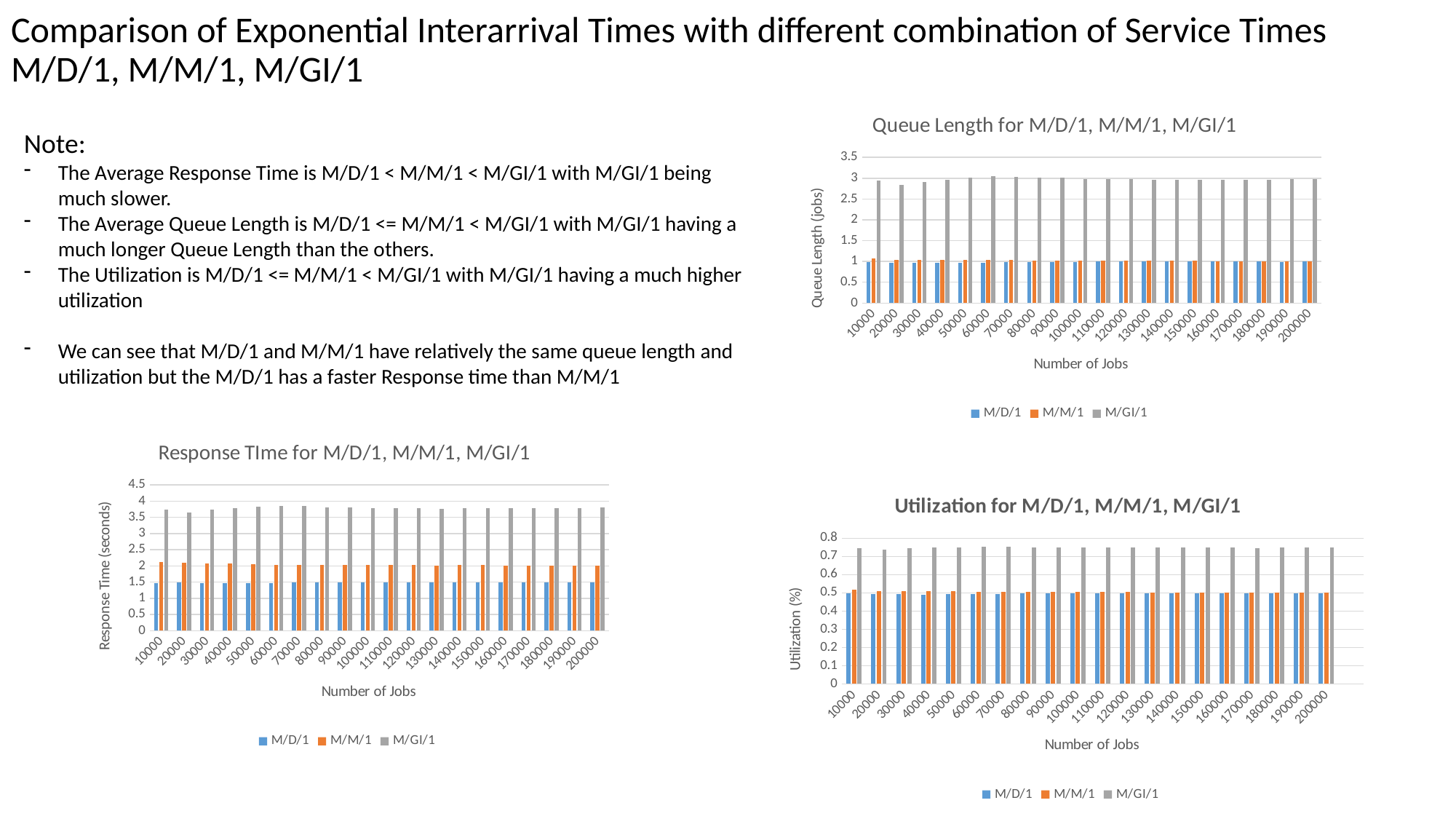

# Comparison of Exponential Interarrival Times with different combination of Service Times M/D/1, M/M/1, M/GI/1

### Chart: Queue Length for M/D/1, M/M/1, M/GI/1

| Category | M/D/1 | M/M/1 | M/GI/1 |
|---|---|---|---|
| 10000 | 0.986974 | 1.06623 | 2.94381 |
| 20000 | 0.970566 | 1.0427 | 2.83233 |
| 30000 | 0.96898 | 1.03943 | 2.91272 |
| 40000 | 0.961819 | 1.03825 | 2.96436 |
| 50000 | 0.968953 | 1.03826 | 3.00982 |
| 60000 | 0.974793 | 1.03263 | 3.04335 |
| 70000 | 0.977215 | 1.02899 | 3.03251 |
| 80000 | 0.982419 | 1.02607 | 3.01682 |
| 90000 | 0.988239 | 1.02304 | 3.00532 |
| 100000 | 0.990367 | 1.01977 | 2.98533 |
| 110000 | 0.993281 | 1.01723 | 2.97572 |
| 120000 | 0.996364 | 1.01678 | 2.97674 |
| 130000 | 0.996365 | 1.012 | 2.96269 |
| 140000 | 0.996361 | 1.01296 | 2.96294 |
| 150000 | 0.996032 | 1.01216 | 2.9615 |
| 160000 | 0.995364 | 1.01055 | 2.96135 |
| 170000 | 0.996257 | 1.00977 | 2.95472 |
| 180000 | 0.994425 | 1.00768 | 2.96279 |
| 190000 | 0.992406 | 1.00948 | 2.97874 |
| 200000 | 0.9927 | 1.01084 | 2.98479 |
Note:
The Average Response Time is M/D/1 < M/M/1 < M/GI/1 with M/GI/1 being much slower.
The Average Queue Length is M/D/1 <= M/M/1 < M/GI/1 with M/GI/1 having a much longer Queue Length than the others.
The Utilization is M/D/1 <= M/M/1 < M/GI/1 with M/GI/1 having a much higher utilization

We can see that M/D/1 and M/M/1 have relatively the same queue length and utilization but the M/D/1 has a faster Response time than M/M/1

### Chart: Response TIme for M/D/1, M/M/1, M/GI/1

| Category | M/D/1 | M/M/1 | M/GI/1 |
|---|---|---|---|
| 10000 | 1.47407 | 2.13026 | 3.74379 |
| 20000 | 1.47929 | 2.10562 | 3.66059 |
| 30000 | 1.47294 | 2.07358 | 3.72904 |
| 40000 | 1.47103 | 2.06825 | 3.78077 |
| 50000 | 1.4782 | 2.05272 | 3.83813 |
| 60000 | 1.47842 | 2.02779 | 3.86056 |
| 70000 | 1.48024 | 2.04051 | 3.85544 |
| 80000 | 1.48382 | 2.03022 | 3.81598 |
| 90000 | 1.48719 | 2.03318 | 3.8012 |
| 100000 | 1.49003 | 2.02584 | 3.77942 |
| 110000 | 1.48815 | 2.02552 | 3.78667 |
| 120000 | 1.49007 | 2.02091 | 3.77478 |
| 130000 | 1.4889 | 2.01413 | 3.77275 |
| 140000 | 1.4889 | 2.02154 | 3.78588 |
| 150000 | 1.48832 | 2.02084 | 3.78757 |
| 160000 | 1.48791 | 2.01454 | 3.79067 |
| 170000 | 1.48757 | 2.01448 | 3.77518 |
| 180000 | 1.48742 | 2.0115 | 3.77907 |
| 190000 | 1.48486 | 2.012 | 3.78859 |
| 200000 | 1.48467 | 2.01288 | 3.79704 |

### Chart: Utilization for M/D/1, M/M/1, M/GI/1

| Category | M/D/1 | M/M/1 | M/GI/1 |
|---|---|---|---|
| 10000 | 0.496722 | 0.516026 | 0.746438 |
| 20000 | 0.492532 | 0.510452 | 0.739062 |
| 30000 | 0.492123 | 0.509667 | 0.744424 |
| 40000 | 0.490269 | 0.509383 | 0.747753 |
| 50000 | 0.492116 | 0.508025 | 0.750612 |
| 60000 | 0.493618 | 0.507143 | 0.752681 |
| 70000 | 0.494238 | 0.506433 | 0.752016 |
| 80000 | 0.495566 | 0.505694 | 0.751047 |
| 90000 | 0.497042 | 0.504909 | 0.750332 |
| 100000 | 0.49758 | 0.504273 | 0.74908 |
| 110000 | 0.498315 | 0.504272 | 0.748473 |
| 120000 | 0.499089 | 0.504156 | 0.748538 |
| 130000 | 0.49909 | 0.502981 | 0.747646 |
| 140000 | 0.499104 | 0.503217 | 0.747662 |
| 150000 | 0.499006 | 0.503023 | 0.74757 |
| 160000 | 0.498838 | 0.502623 | 0.747561 |
| 170000 | 0.499063 | 0.502431 | 0.747138 |
| 180000 | 0.498602 | 0.50191 | 0.747653 |
| 190000 | 0.498094 | 0.502362 | 0.748664 |
| 200000 | 0.498168 | 0.502695 | 0.749046 |
|  | None | None | None |